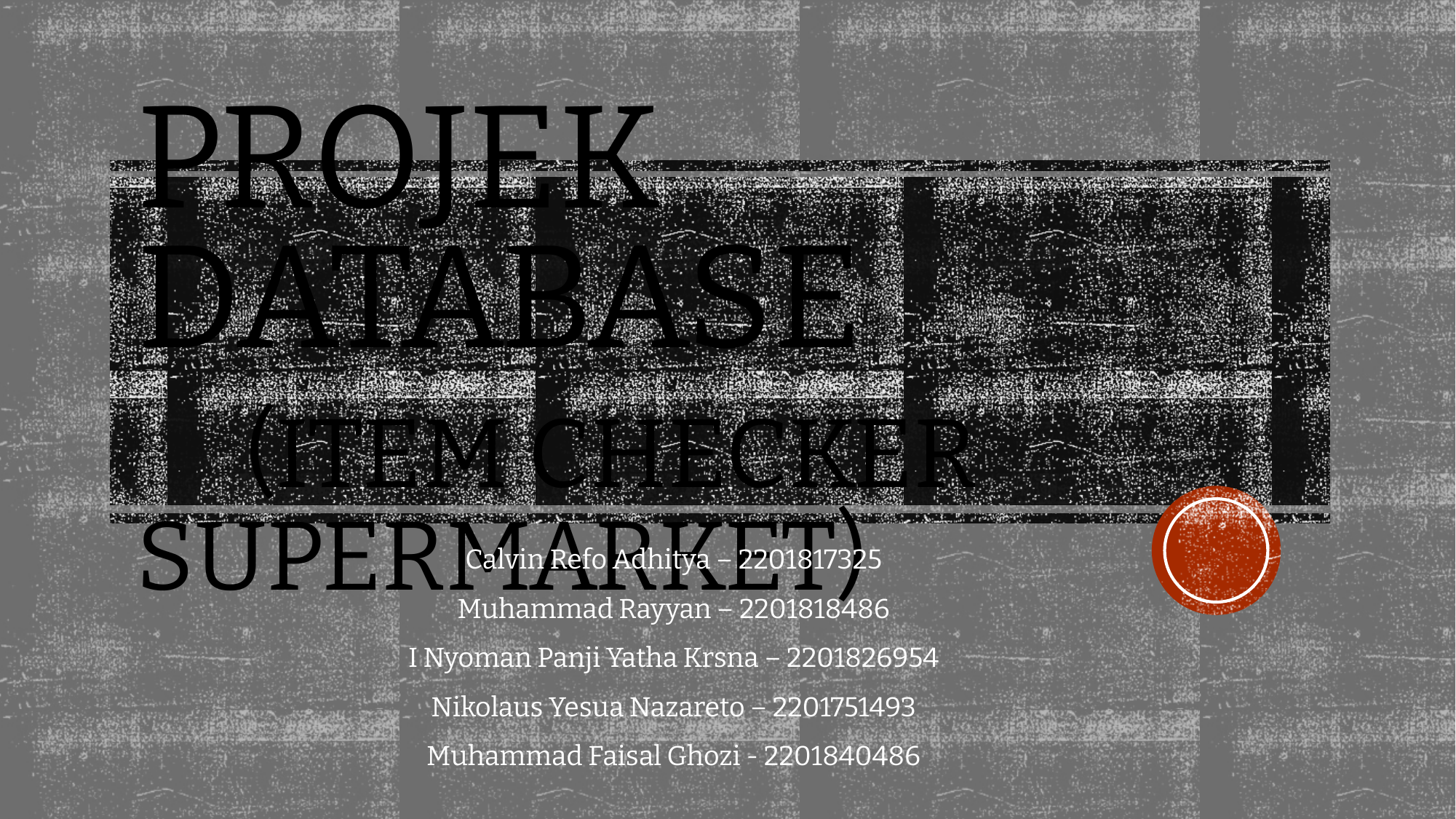

# Projek Database (Item checker SUPERMARKET)
Calvin Refo Adhitya – 2201817325
Muhammad Rayyan – 2201818486
I Nyoman Panji Yatha Krsna – 2201826954
Nikolaus Yesua Nazareto – 2201751493
Muhammad Faisal Ghozi - 2201840486